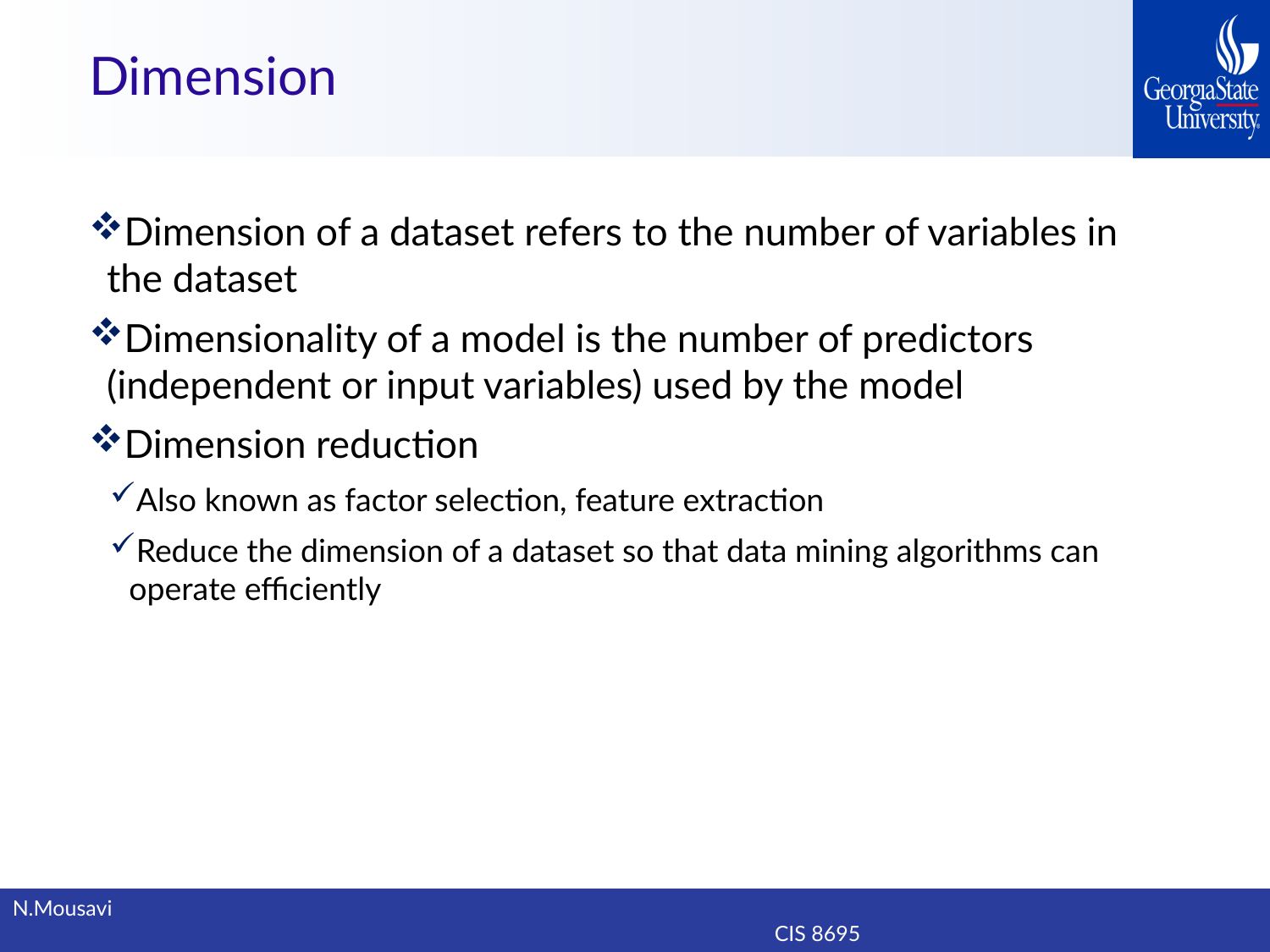

# Dimension
Dimension of a dataset refers to the number of variables in the dataset
Dimensionality of a model is the number of predictors (independent or input variables) used by the model
Dimension reduction
Also known as factor selection, feature extraction
Reduce the dimension of a dataset so that data mining algorithms can operate efficiently